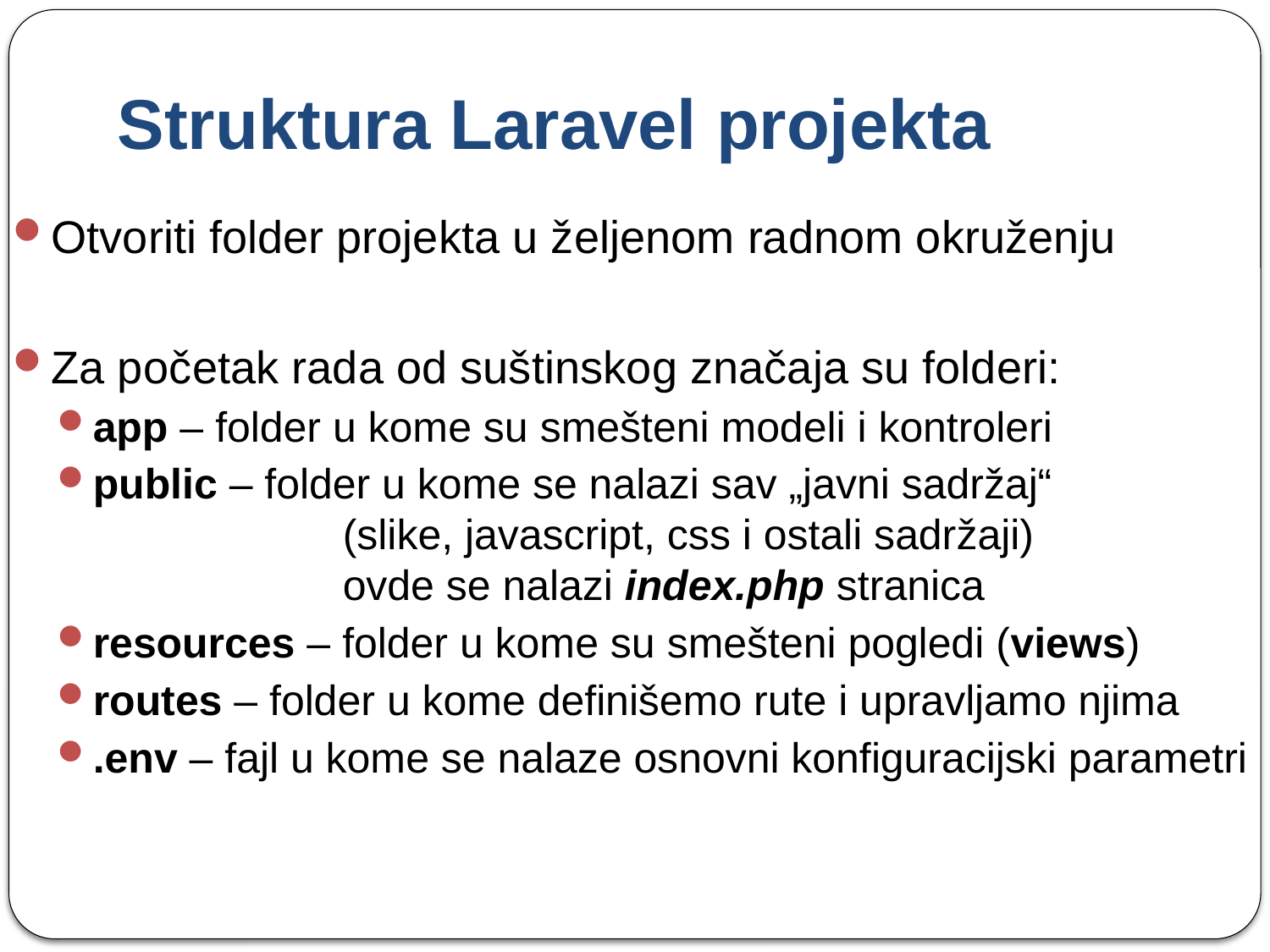

# Struktura Laravel projekta
Otvoriti folder projekta u željenom radnom okruženju

Za početak rada od suštinskog značaja su folderi:
app – folder u kome su smešteni modeli i kontroleri
public – folder u kome se nalazi sav „javni sadržaj“
		(slike, javascript, css i ostali sadržaji)
		ovde se nalazi index.php stranica
resources – folder u kome su smešteni pogledi (views)
routes – folder u kome definišemo rute i upravljamo njima
.env – fajl u kome se nalaze osnovni konfiguracijski parametri